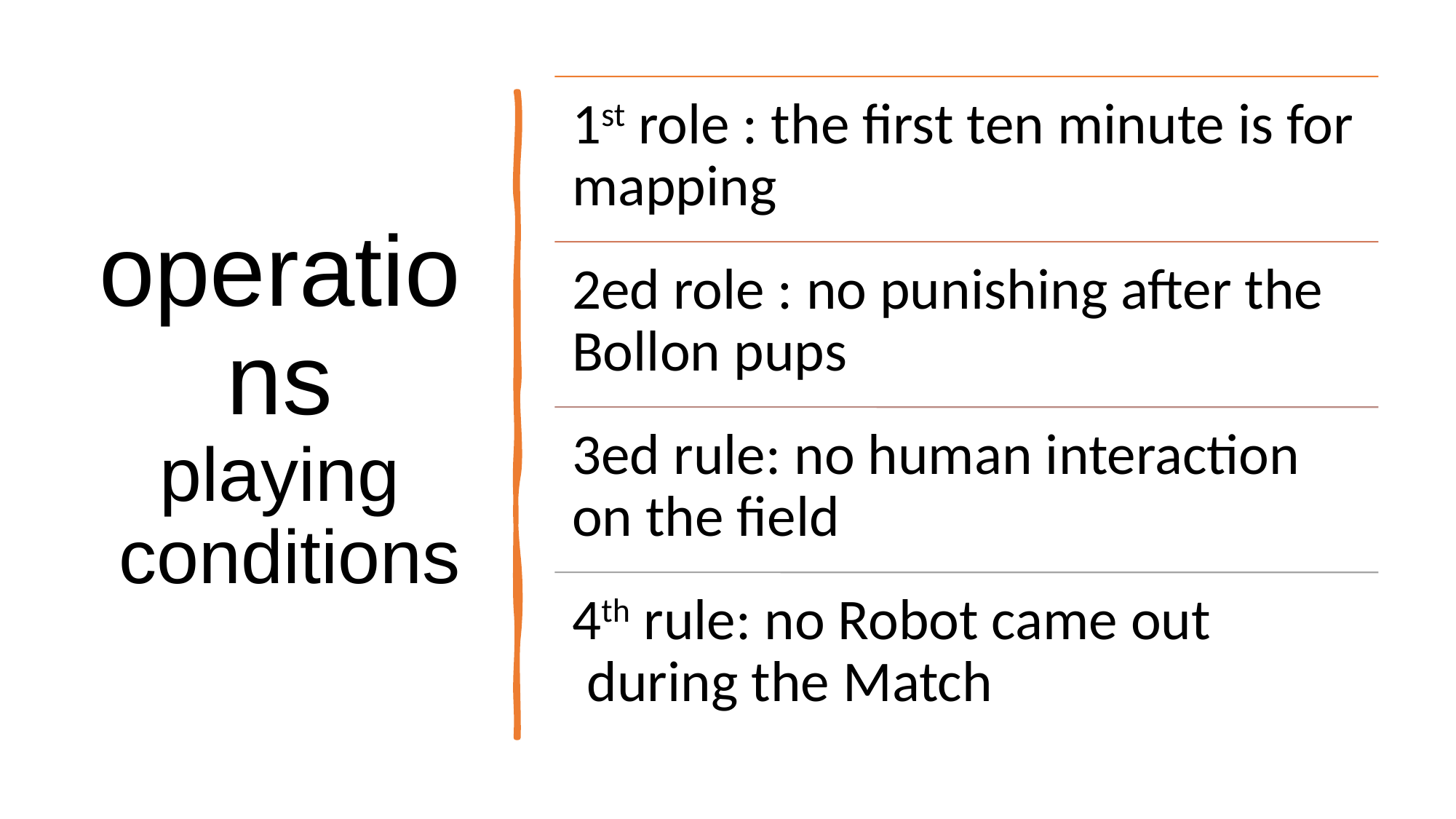

1st role : the first ten minute is for mapping
2ed role : no punishing after the Bollon pups
3ed rule: no human interaction on the field
4th rule: no Robot came out during the Match
# operations playing conditions